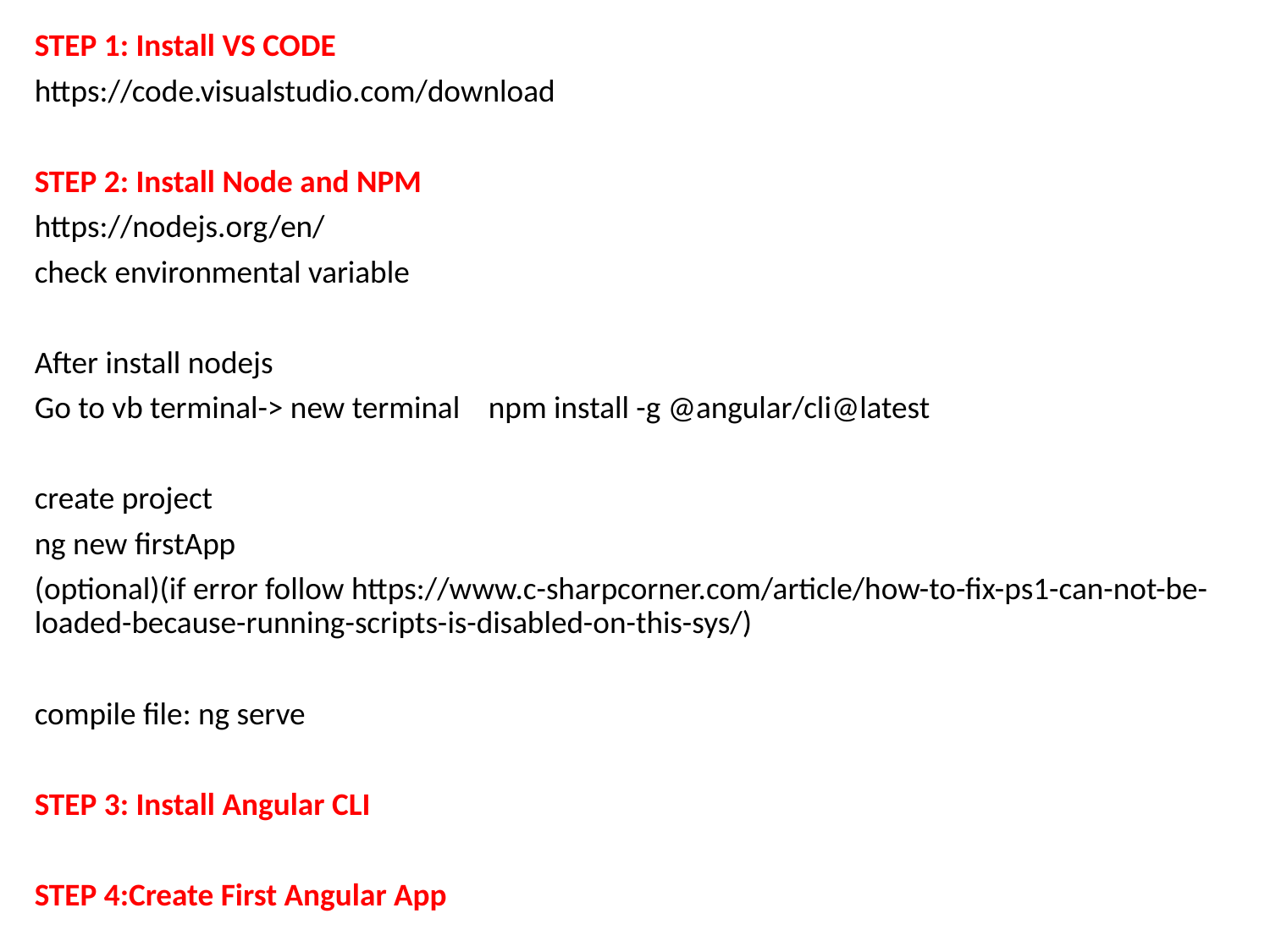

STEP 1: Install VS CODE
https://code.visualstudio.com/download

STEP 2: Install Node and NPM
https://nodejs.org/en/
check environmental variable

After install nodejs
Go to vb terminal-> new terminal    npm install -g @angular/cli@latest

create project
ng new firstApp
(optional)(if error follow https://www.c-sharpcorner.com/article/how-to-fix-ps1-can-not-be-loaded-because-running-scripts-is-disabled-on-this-sys/)

compile file: ng serve

STEP 3: Install Angular CLI

STEP 4:Create First Angular App